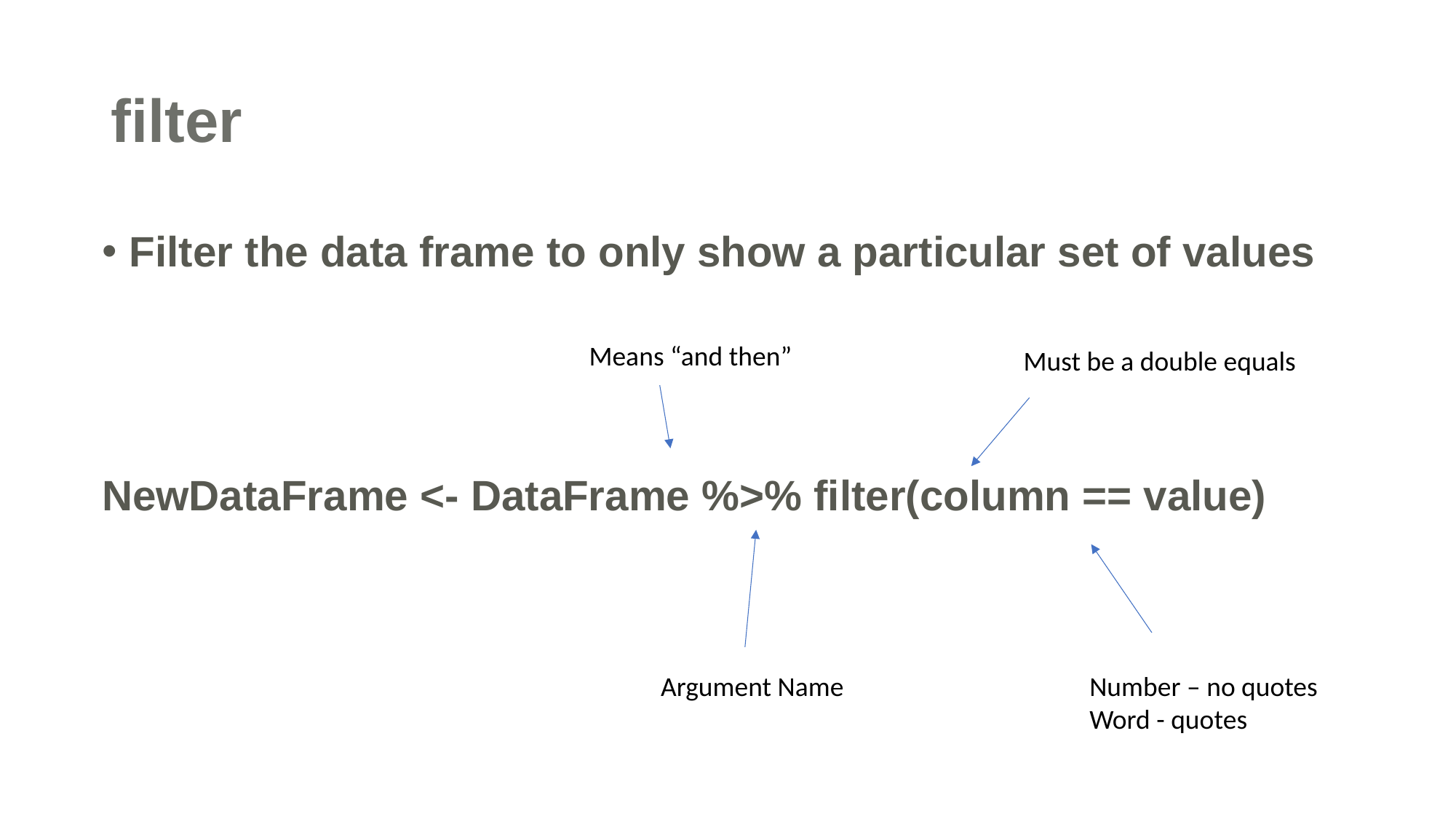

# filter
Filter the data frame to only show a particular set of values

NewDataFrame <- DataFrame %>% filter(column == value)
Means “and then”
Must be a double equals
Argument Name
Number – no quotes
Word - quotes